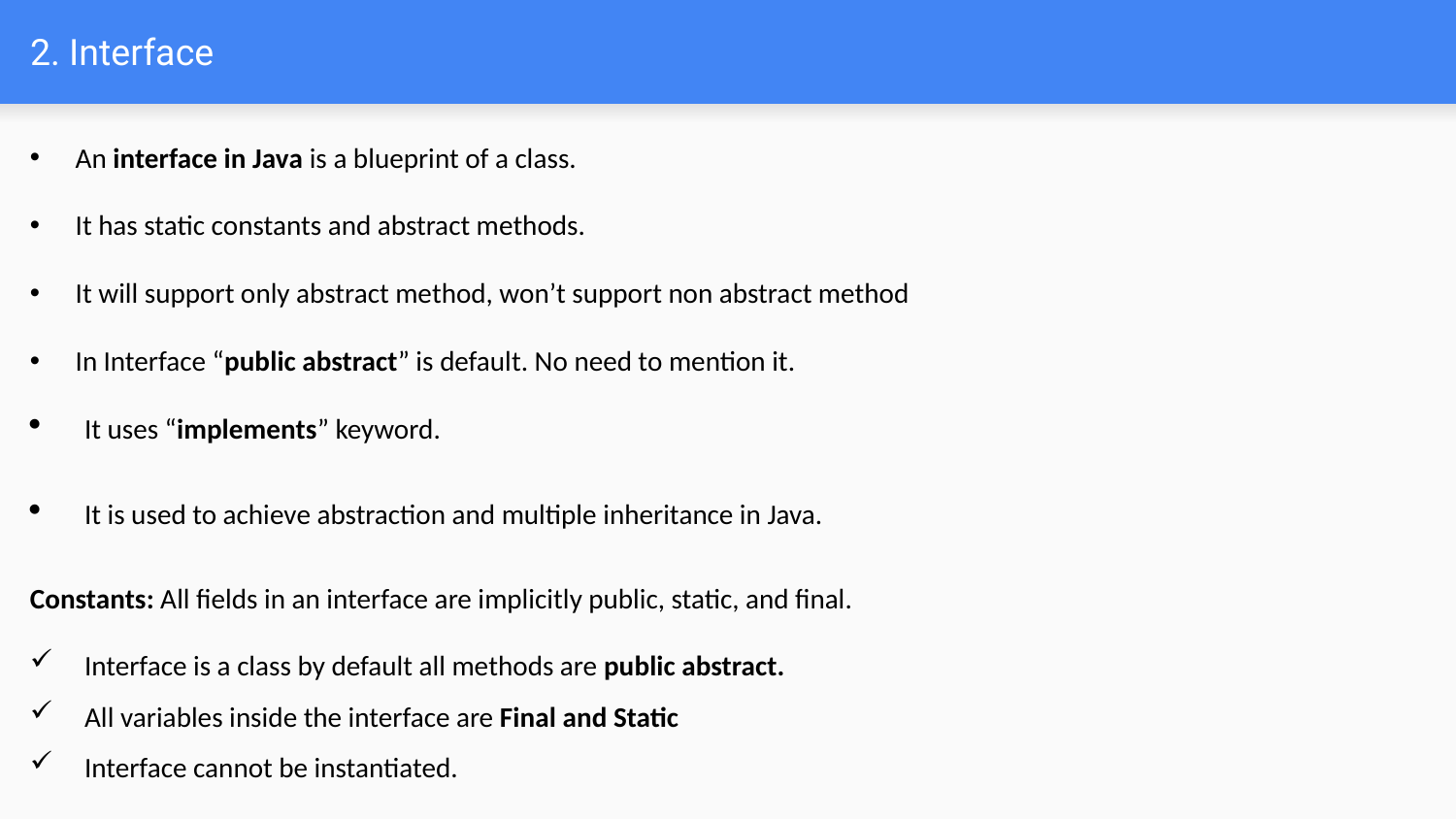

# 2. Interface
An interface in Java is a blueprint of a class.
It has static constants and abstract methods.
It will support only abstract method, won’t support non abstract method
In Interface “public abstract” is default. No need to mention it.
It uses “implements” keyword.
It is used to achieve abstraction and multiple inheritance in Java.
Constants: All fields in an interface are implicitly public, static, and final.
Interface is a class by default all methods are public abstract.
All variables inside the interface are Final and Static
Interface cannot be instantiated.